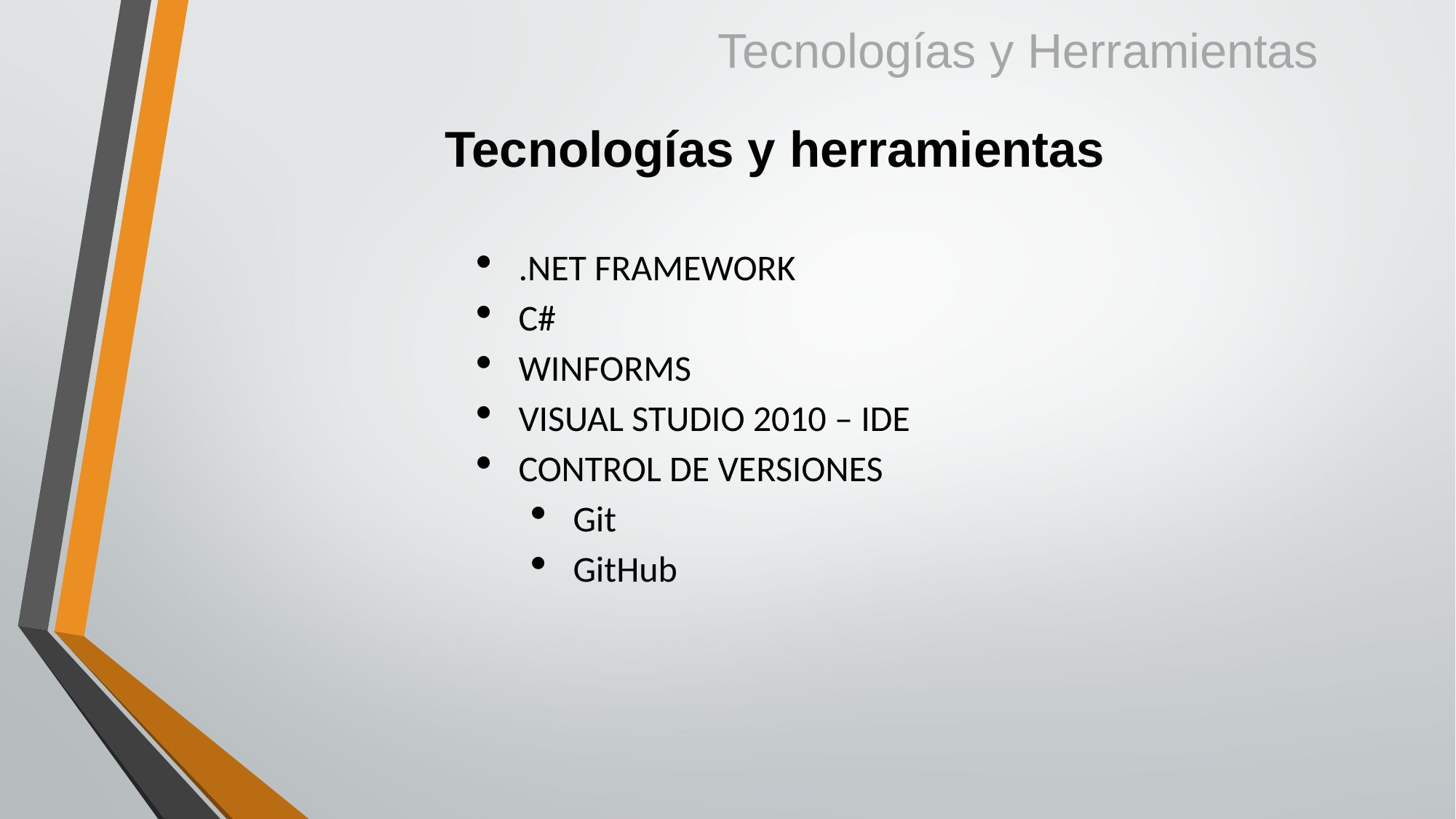

Tecnologías y Herramientas
# Tecnologías y herramientas
.NET FRAMEWORK
C#
WINFORMS
VISUAL STUDIO 2010 – IDE
CONTROL DE VERSIONES
Git
GitHub